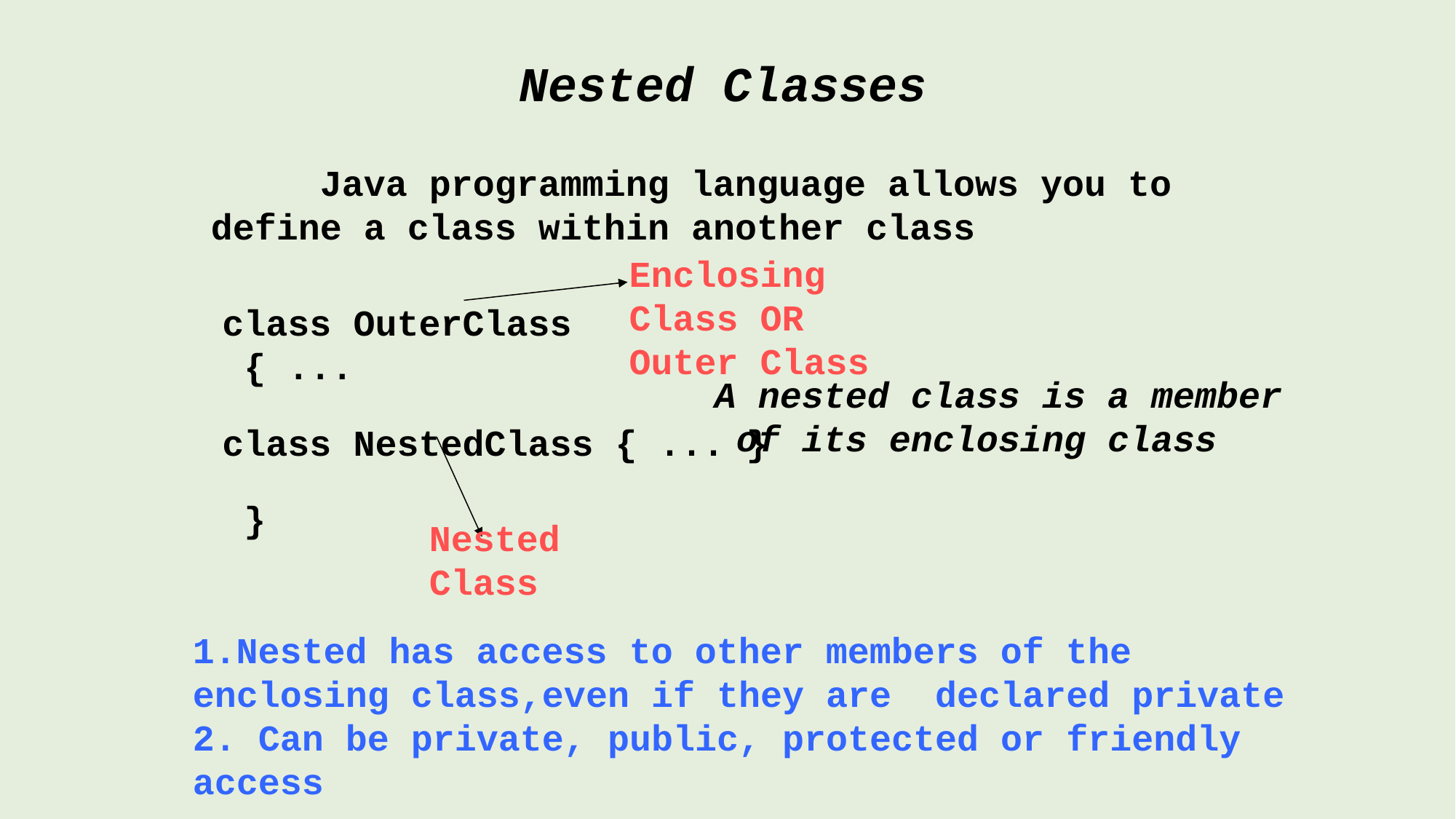

Nested Classes
	Java programming language allows you to define a class within another class
Enclosing Class OR Outer Class

class OuterClass
 { ...

class NestedClass { ... }

 }
A nested class is a member
 of its enclosing class

Nested Class
Nested has access to other members of the
enclosing class,even if they are  declared private
2. Can be private, public, protected or friendly
access